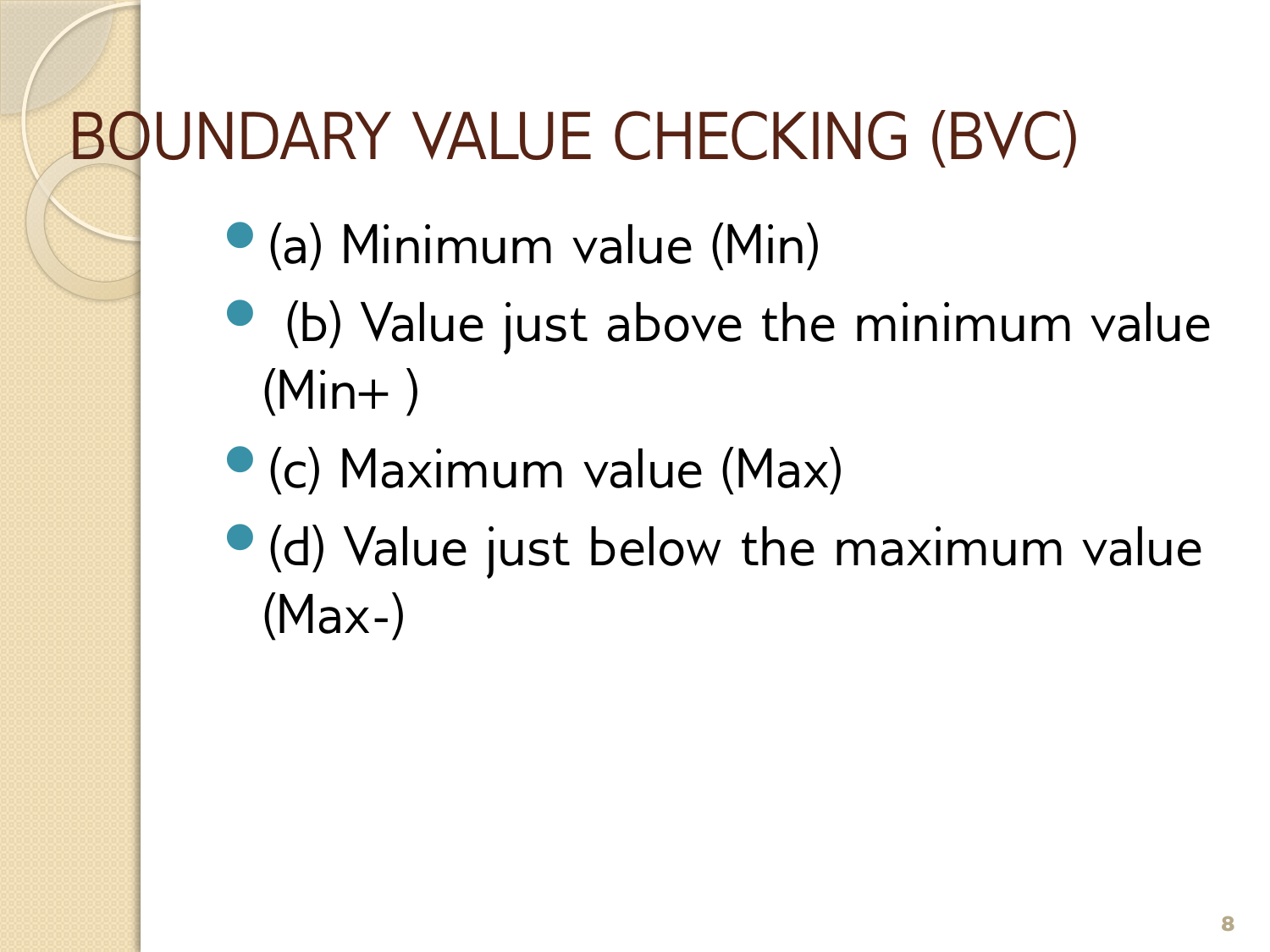

# BOUNDARY VALUE CHECKING (BVC)
(a) Minimum value (Min)
 (b) Value just above the minimum value (Min+ )
(c) Maximum value (Max)
(d) Value just below the maximum value (Max−)
8